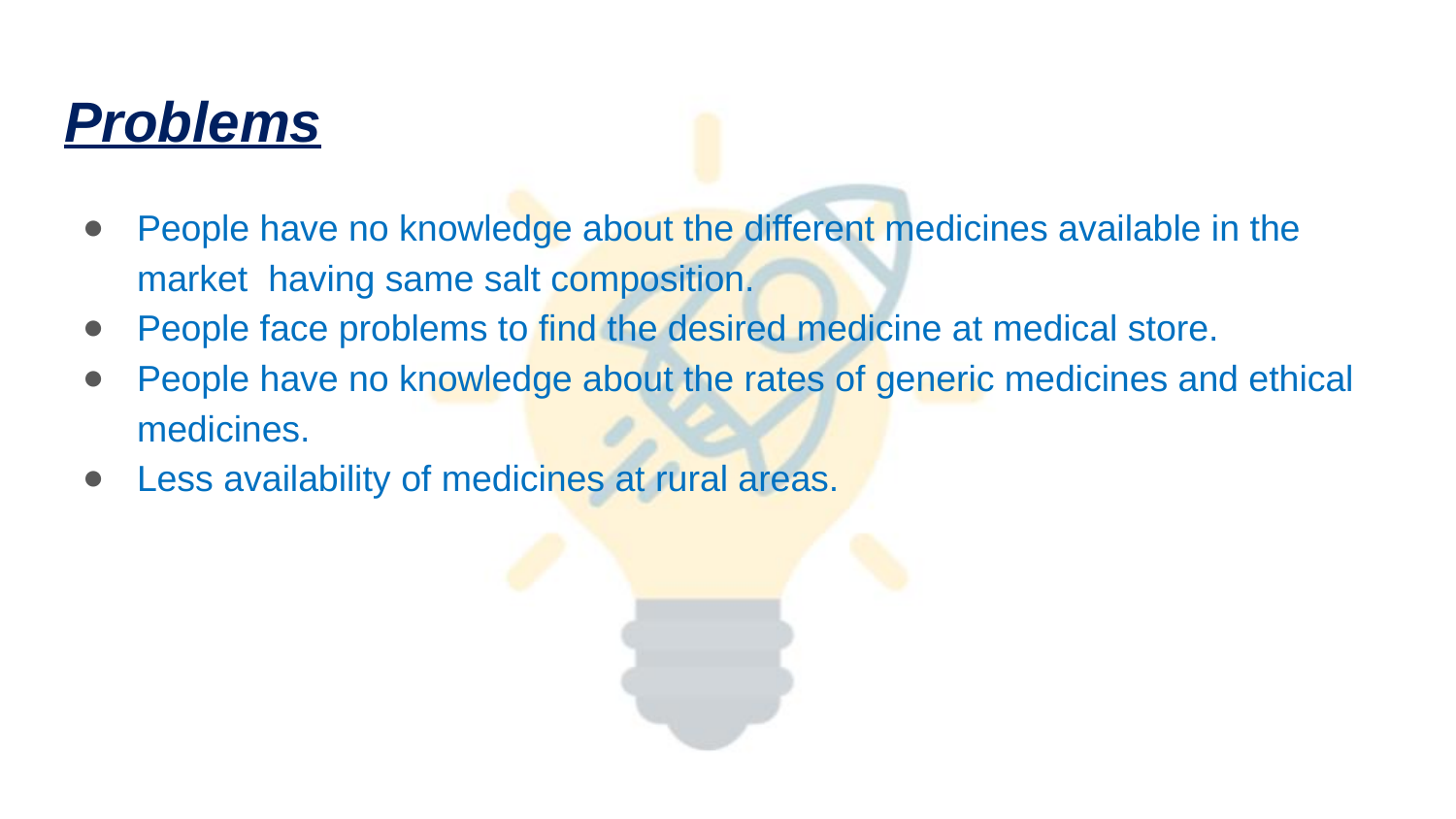

# Problems
People have no knowledge about the different medicines available in the market  having same salt composition.
People face problems to find the desired medicine at medical store.
People have no knowledge about the rates of generic medicines and ethical medicines.
Less availability of medicines at rural areas.